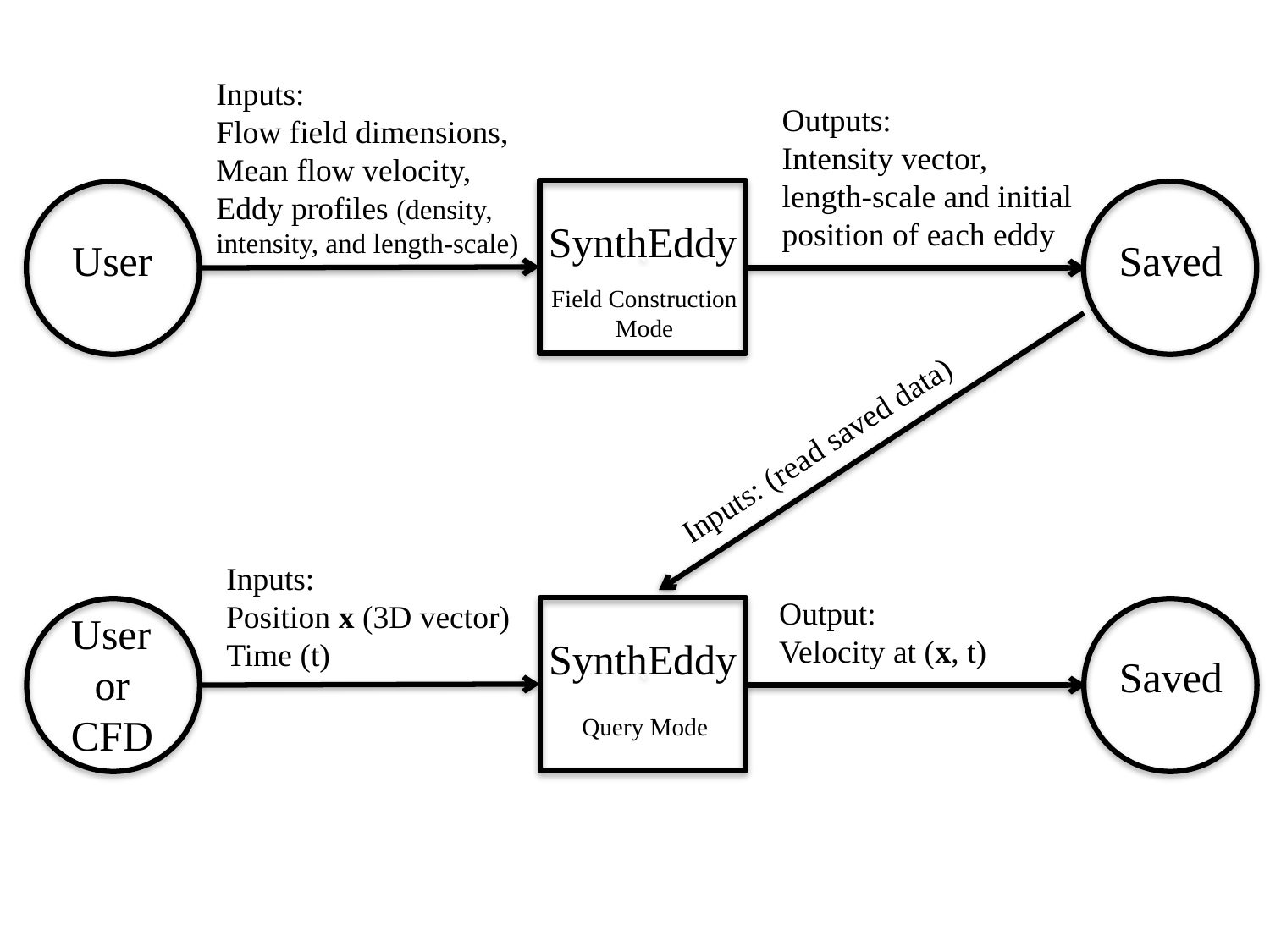

Inputs:
Flow field dimensions,
Mean flow velocity,
Eddy profiles (density,
intensity, and length-scale)
Outputs:
Intensity vector,
length-scale and initial
position of each eddy
`
SynthEddy

User

Saved
Field Construction
Mode
Inputs: (read saved data)
Inputs:
Position x (3D vector)
Time (t)
Output:
Velocity at (x, t)
`
SynthEddy

User
or
CFD

Saved
Query Mode